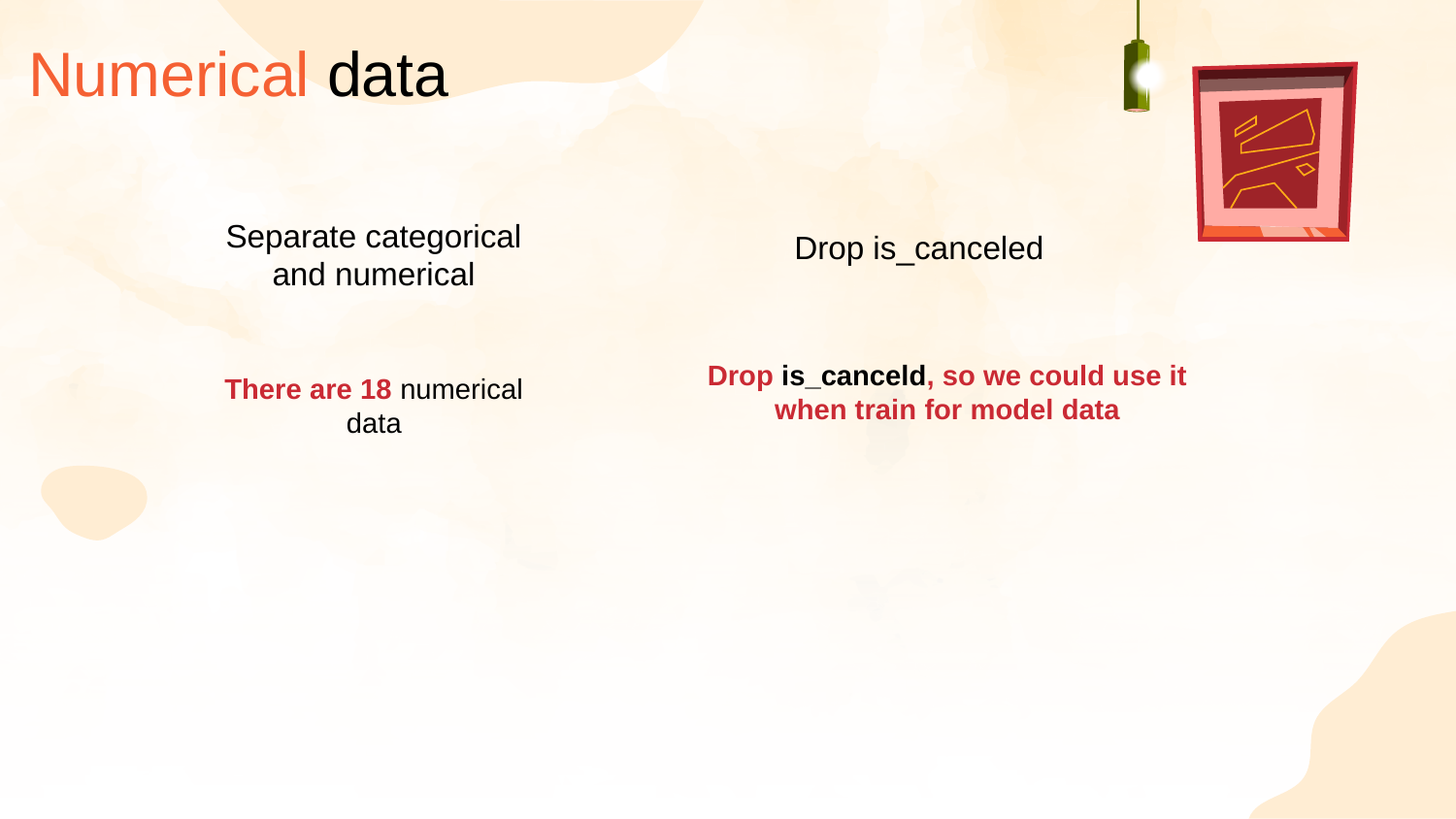

Numerical data

# Separate categorical and numerical
Drop is_canceled
Drop is_canceld, so we could use it when train for model data
There are 18 numerical data